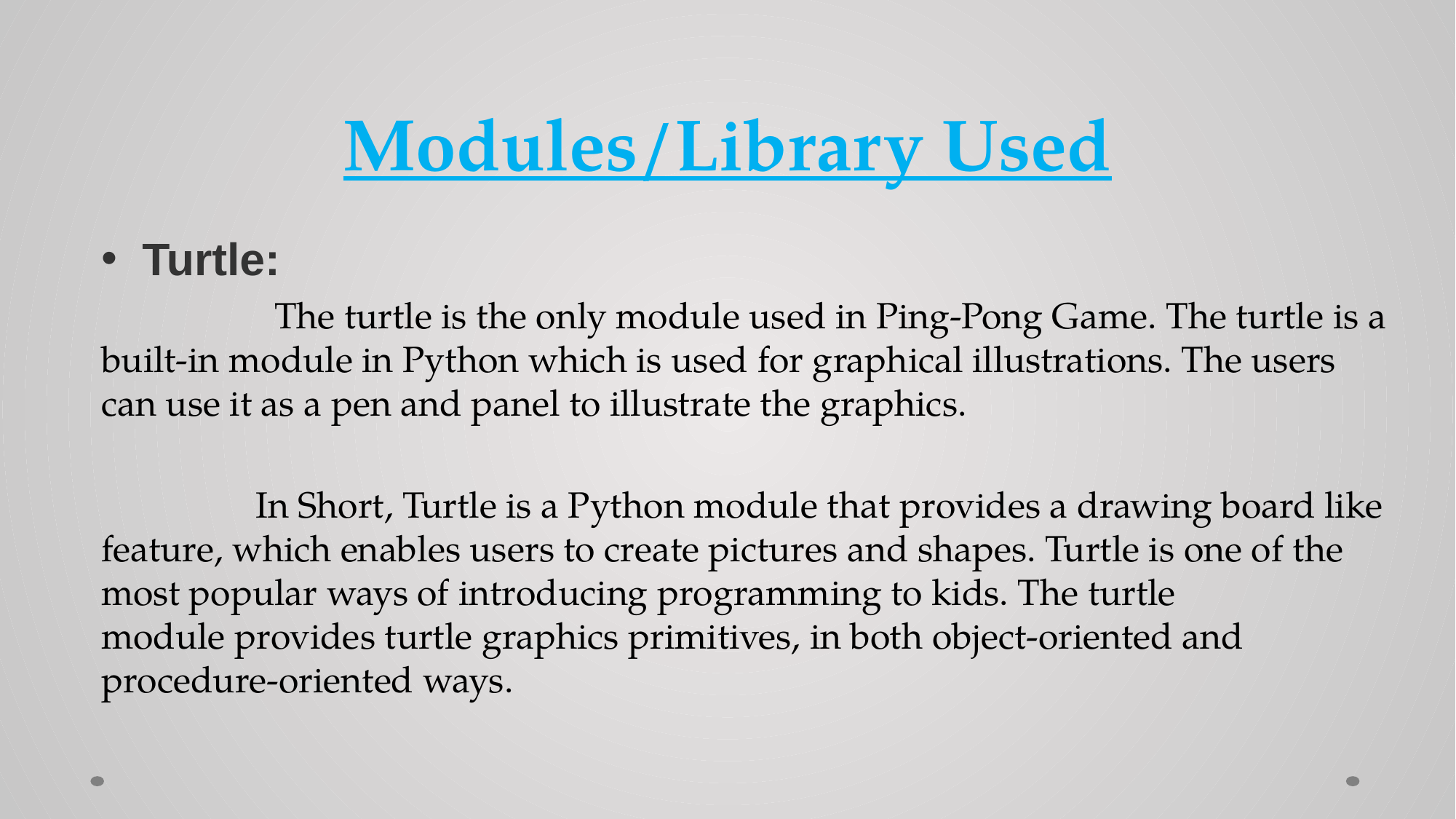

# Modules/Library Used
Turtle:
                 The turtle is the only module used in Ping-Pong Game. The turtle is a built-in module in Python which is used for graphical illustrations. The users can use it as a pen and panel to illustrate the graphics.

                 In Short, Turtle is a Python module that provides a drawing board like feature, which enables users to create pictures and shapes. Turtle is one of the most popular ways of introducing programming to kids. The turtle module provides turtle graphics primitives, in both object-oriented and procedure-oriented ways.